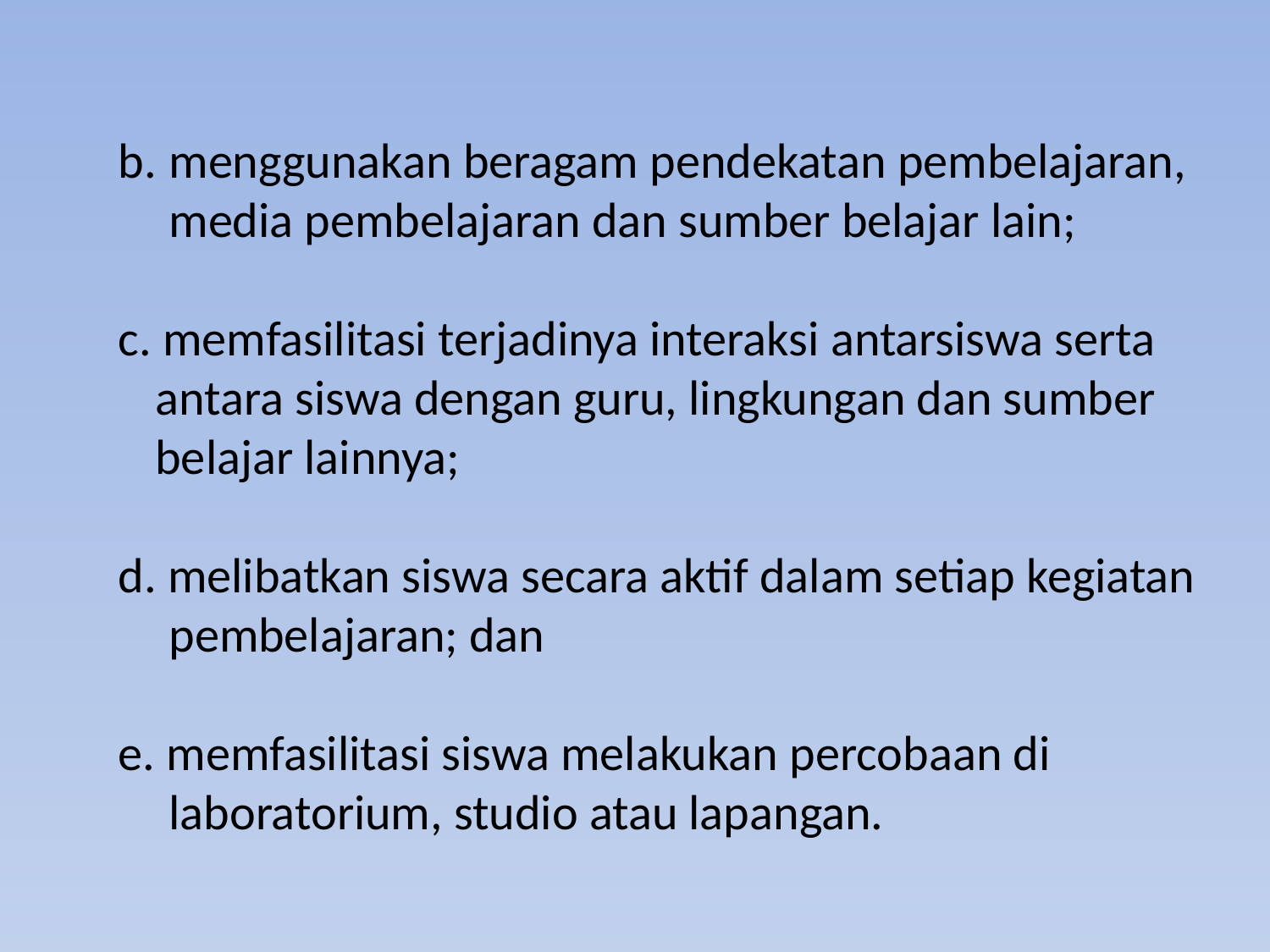

b. 	menggunakan beragam pendekatan pembelajaran, media pembelajaran dan sumber belajar lain;

c. memfasilitasi terjadinya interaksi antarsiswa serta antara siswa dengan guru, lingkungan dan sumber belajar lainnya;

d. melibatkan siswa secara aktif dalam setiap kegiatan pembelajaran; dan

e. memfasilitasi siswa melakukan percobaan di laboratorium, studio atau lapangan.